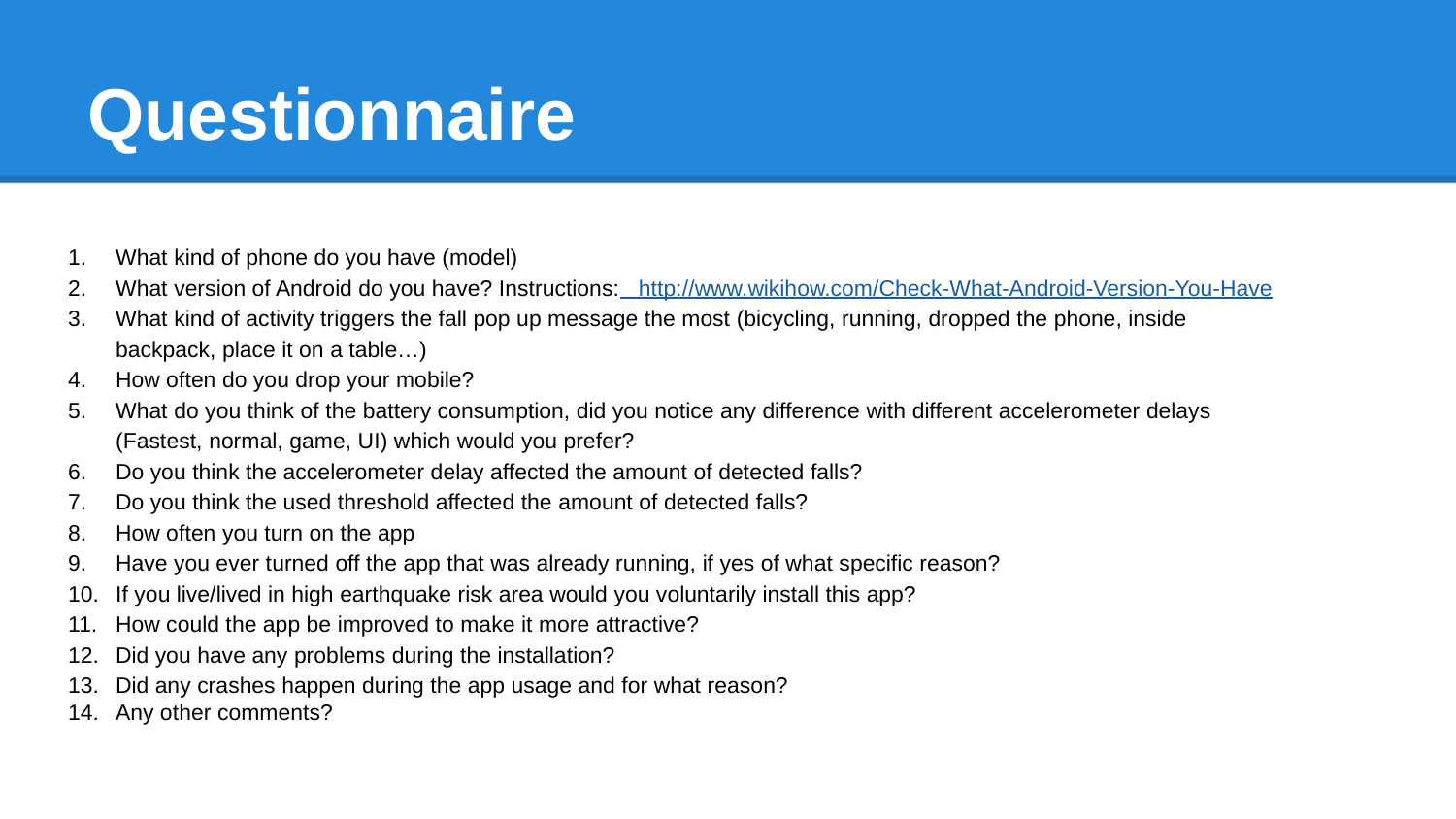

# Questionnaire
What kind of phone do you have (model)
What version of Android do you have? Instructions:   http://www.wikihow.com/Check-What-Android-Version-You-Have
What kind of activity triggers the fall pop up message the most (bicycling, running, dropped the phone, inside backpack, place it on a table…)
How often do you drop your mobile?
What do you think of the battery consumption, did you notice any difference with different accelerometer delays (Fastest, normal, game, UI) which would you prefer?
Do you think the accelerometer delay affected the amount of detected falls?
Do you think the used threshold affected the amount of detected falls?
How often you turn on the app
Have you ever turned off the app that was already running, if yes of what specific reason?
If you live/lived in high earthquake risk area would you voluntarily install this app?
How could the app be improved to make it more attractive?
Did you have any problems during the installation?
Did any crashes happen during the app usage and for what reason?
Any other comments?